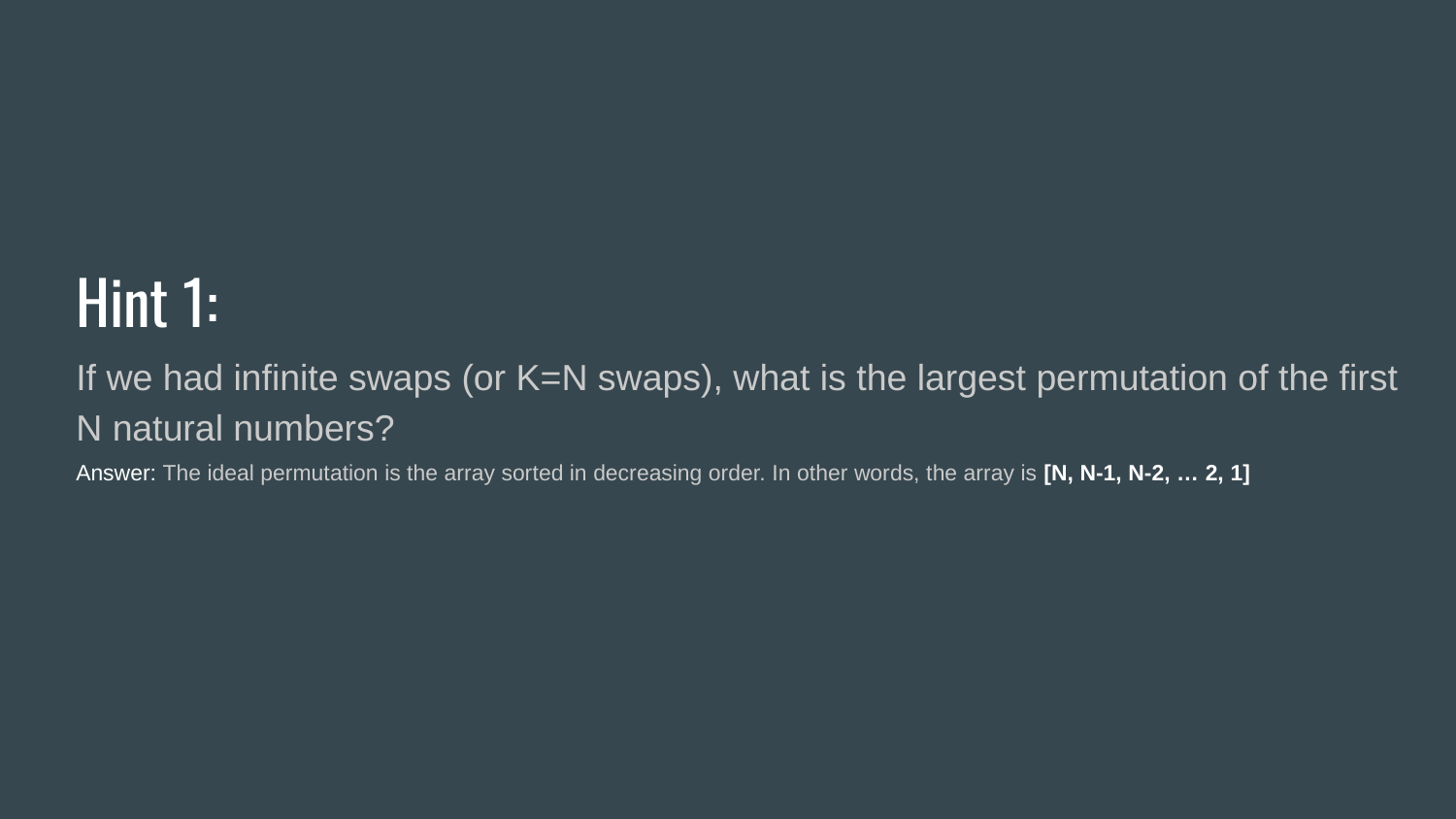

# Hint 1:
If we had infinite swaps (or K=N swaps), what is the largest permutation of the first N natural numbers?
Answer: The ideal permutation is the array sorted in decreasing order. In other words, the array is [N, N-1, N-2, … 2, 1]